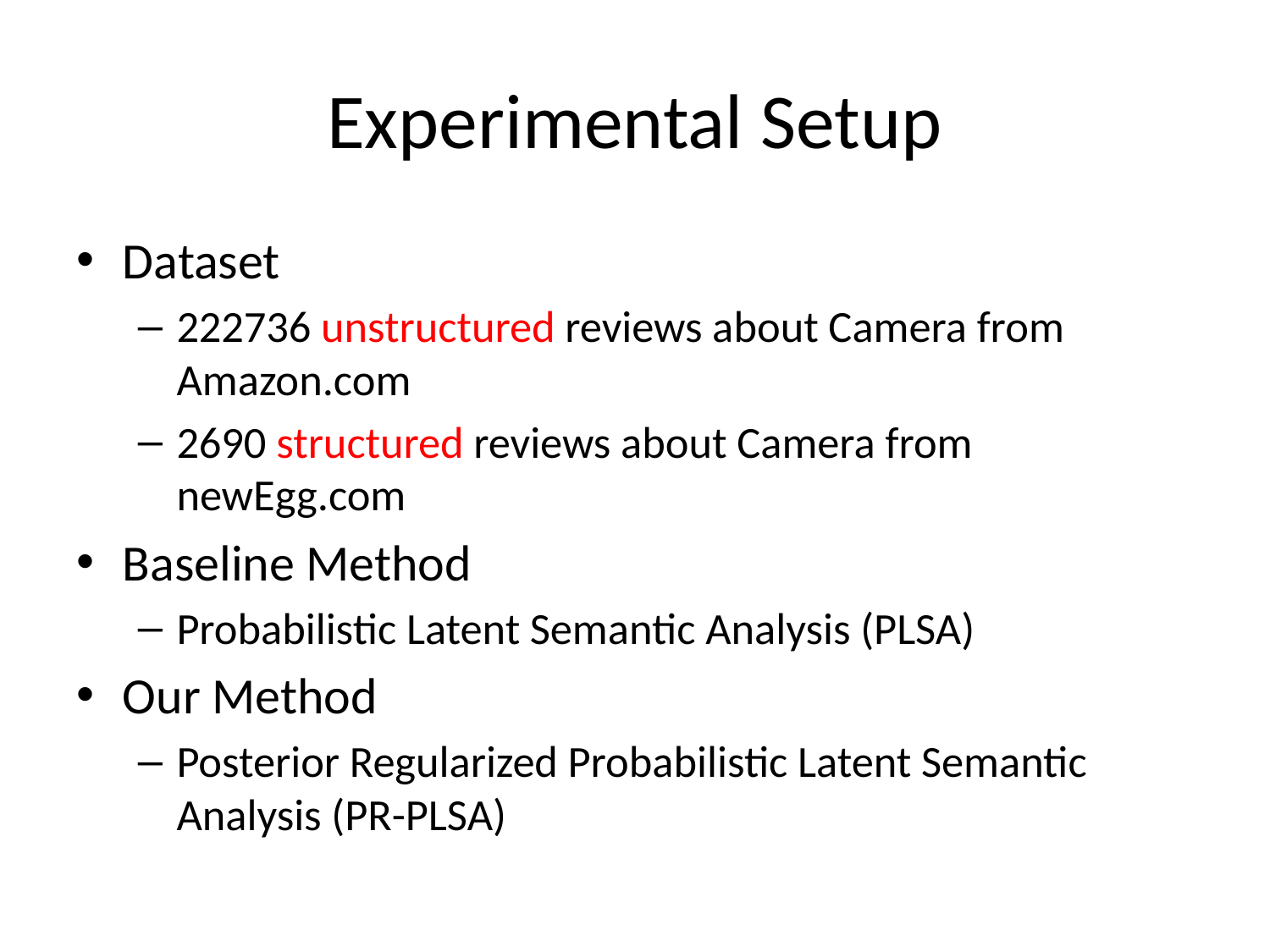

# Experimental Setup
Dataset
222736 unstructured reviews about Camera from Amazon.com
2690 structured reviews about Camera from newEgg.com
Baseline Method
Probabilistic Latent Semantic Analysis (PLSA)
Our Method
Posterior Regularized Probabilistic Latent Semantic Analysis (PR-PLSA)